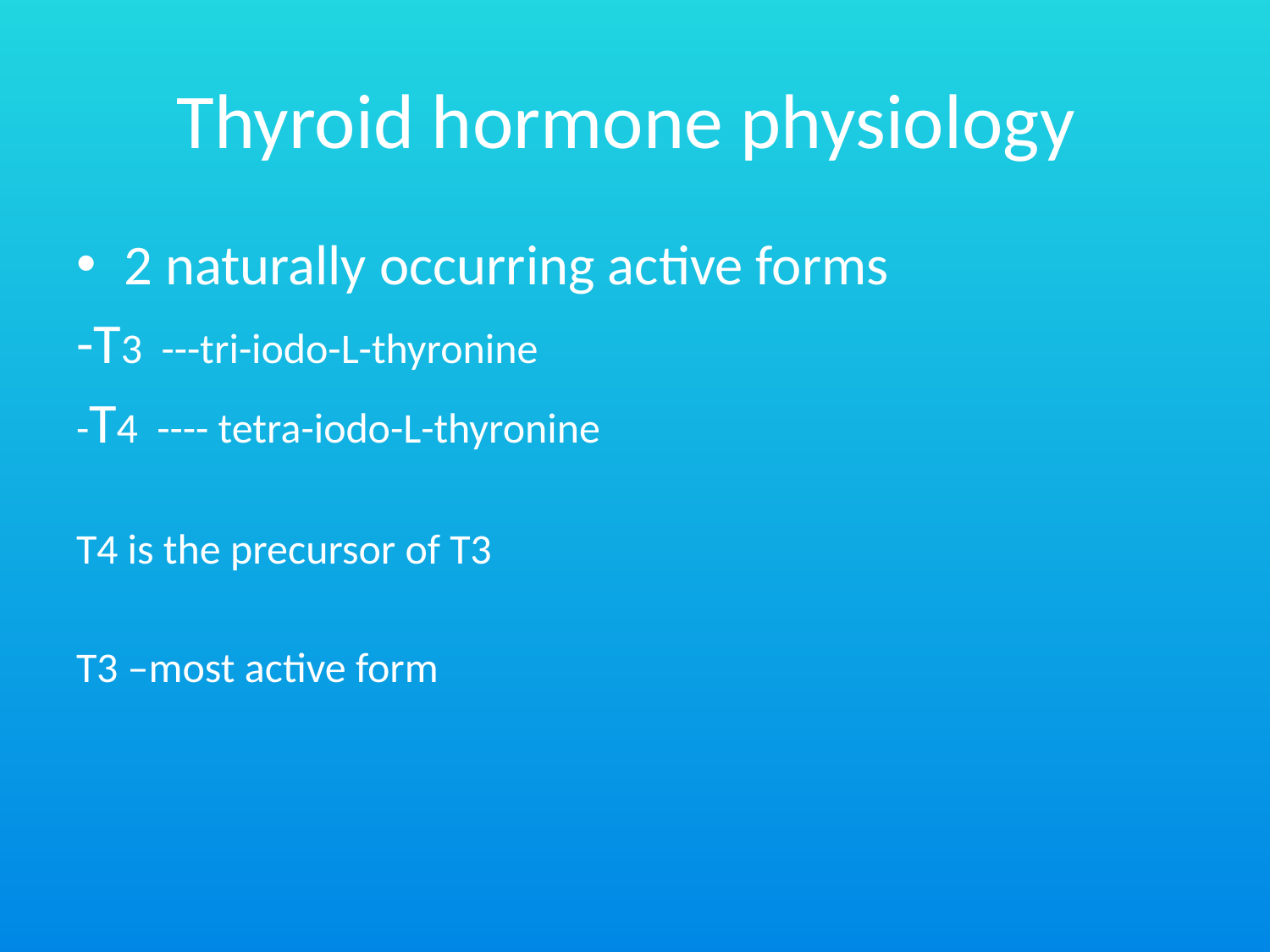

# Thyroid hormone physiology
2 naturally occurring active forms
-T3  ---tri-iodo-L-thyronine
-T4  ---- tetra-iodo-L-thyronine

T4 is the precursor of T3

T3 –most active form